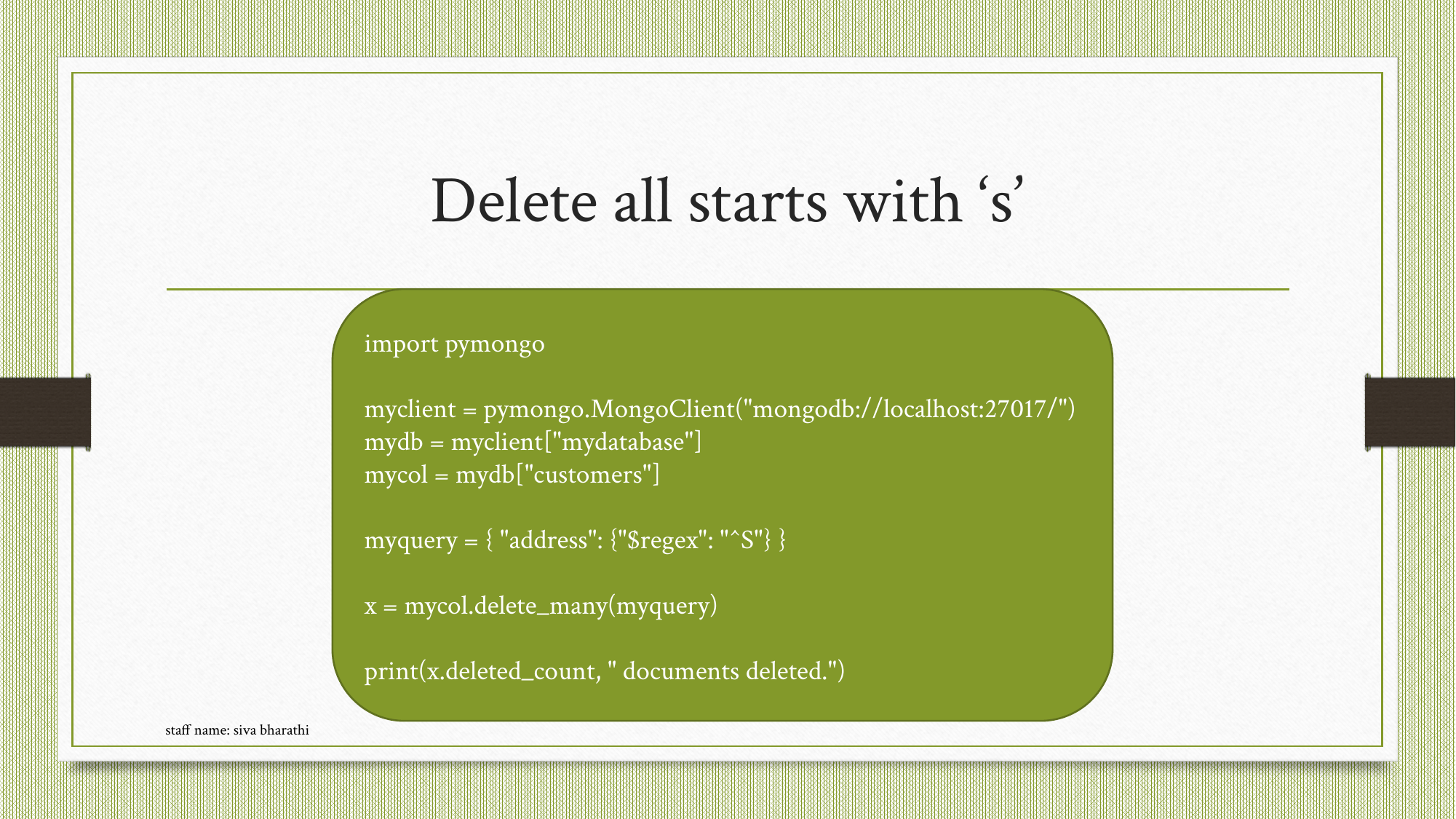

# Delete all starts with ‘s’
import pymongo
myclient = pymongo.MongoClient("mongodb://localhost:27017/")
mydb = myclient["mydatabase"]
mycol = mydb["customers"]
myquery = { "address": {"$regex": "^S"} }
x = mycol.delete_many(myquery)
print(x.deleted_count, " documents deleted.")
staff name: siva bharathi